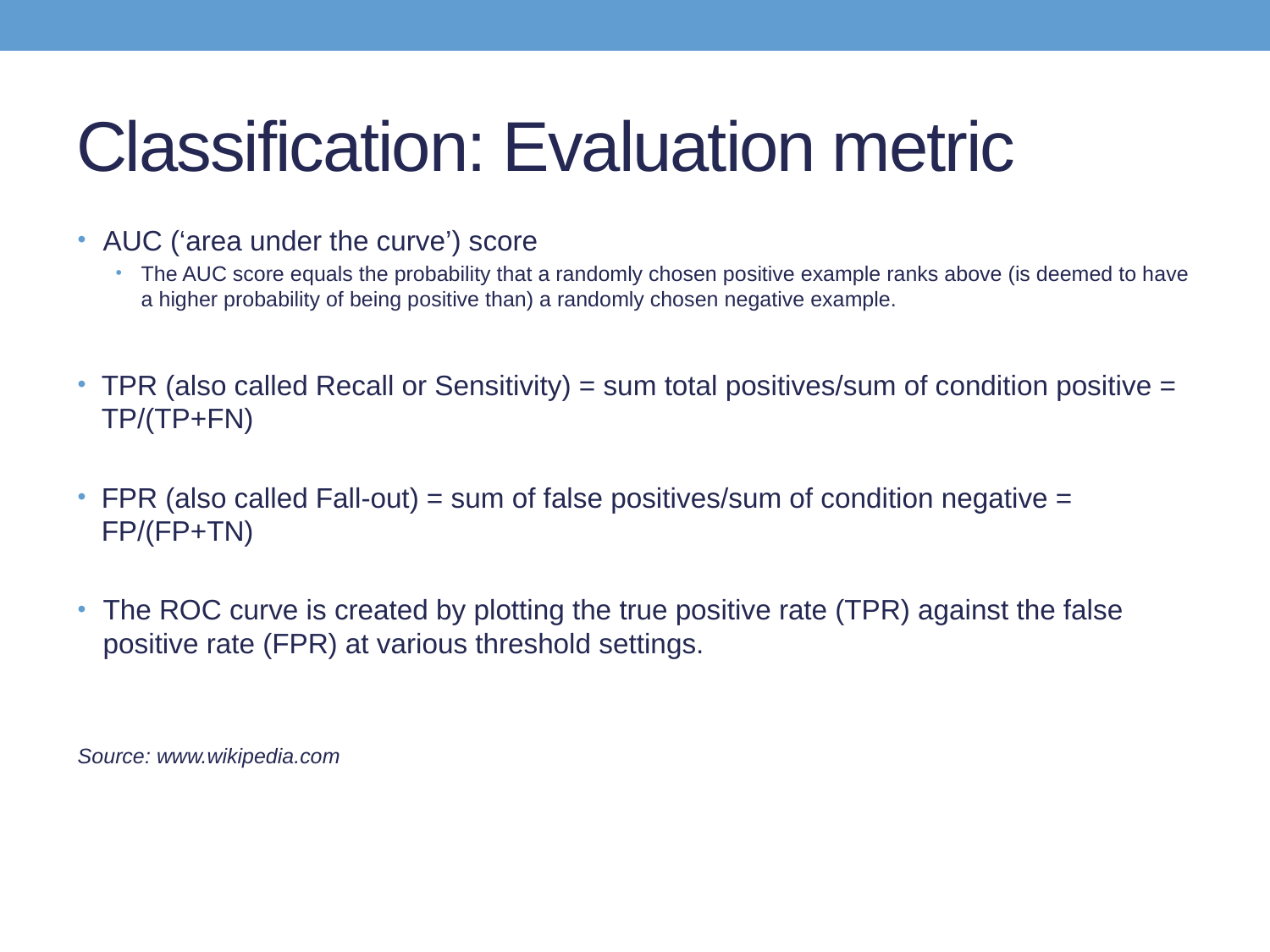

# Classification: Evaluation metric
AUC (‘area under the curve’) score
The AUC score equals the probability that a randomly chosen positive example ranks above (is deemed to have a higher probability of being positive than) a randomly chosen negative example.

TPR (also called Recall or Sensitivity) = sum total positives/sum of condition positive = TP/(TP+FN)

FPR (also called Fall-out) = sum of false positives/sum of condition negative = FP/(FP+TN)

The ROC curve is created by plotting the true positive rate (TPR) against the false positive rate (FPR) at various threshold settings.

Source: www.wikipedia.com